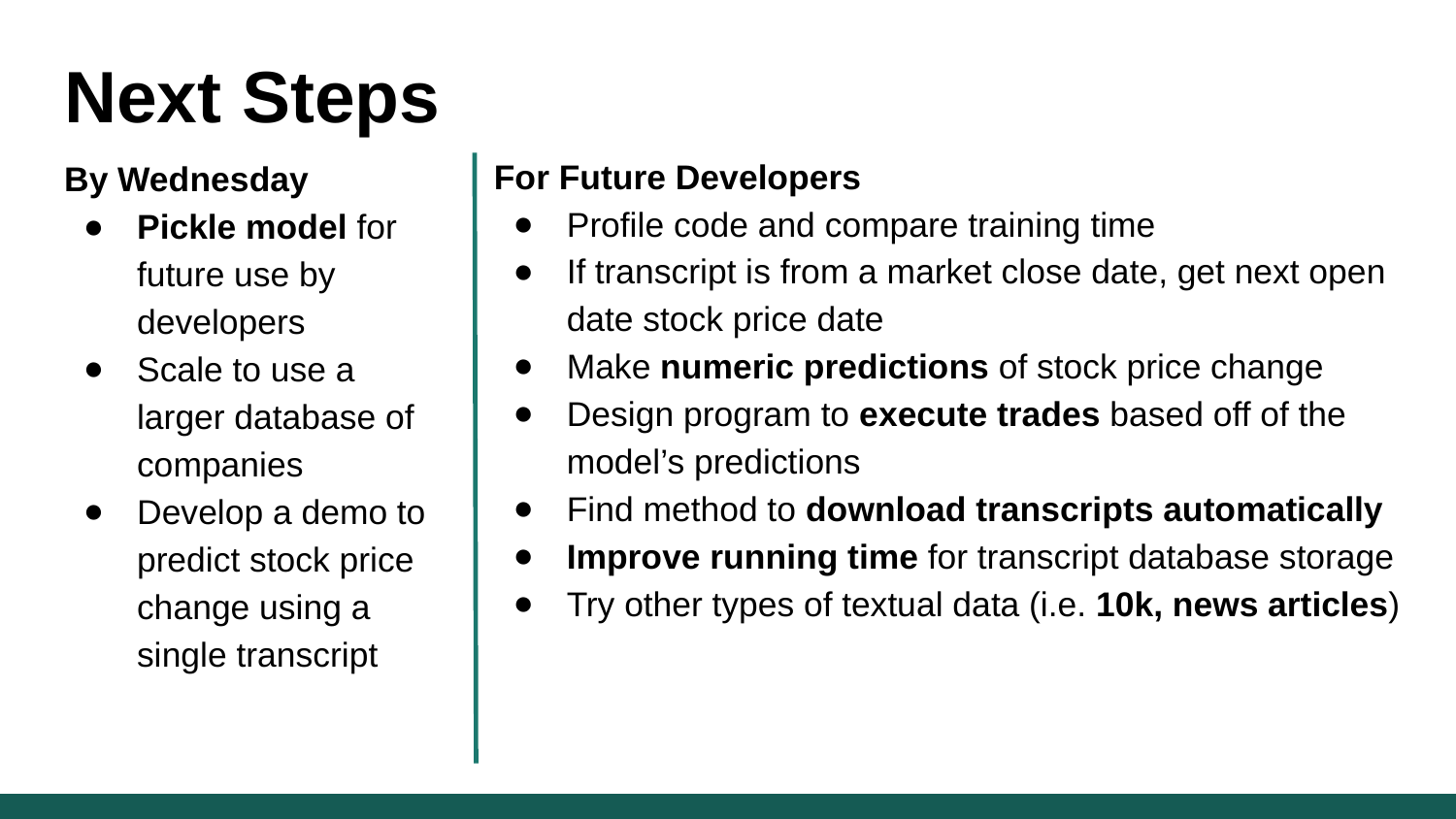

Next Steps
For Future Developers
Profile code and compare training time
If transcript is from a market close date, get next open date stock price date
Make numeric predictions of stock price change
Design program to execute trades based off of the model’s predictions
Find method to download transcripts automatically
Improve running time for transcript database storage
Try other types of textual data (i.e. 10k, news articles)

By Wednesday
Pickle model for future use by developers
Scale to use a larger database of companies
Develop a demo to predict stock price change using a single transcript